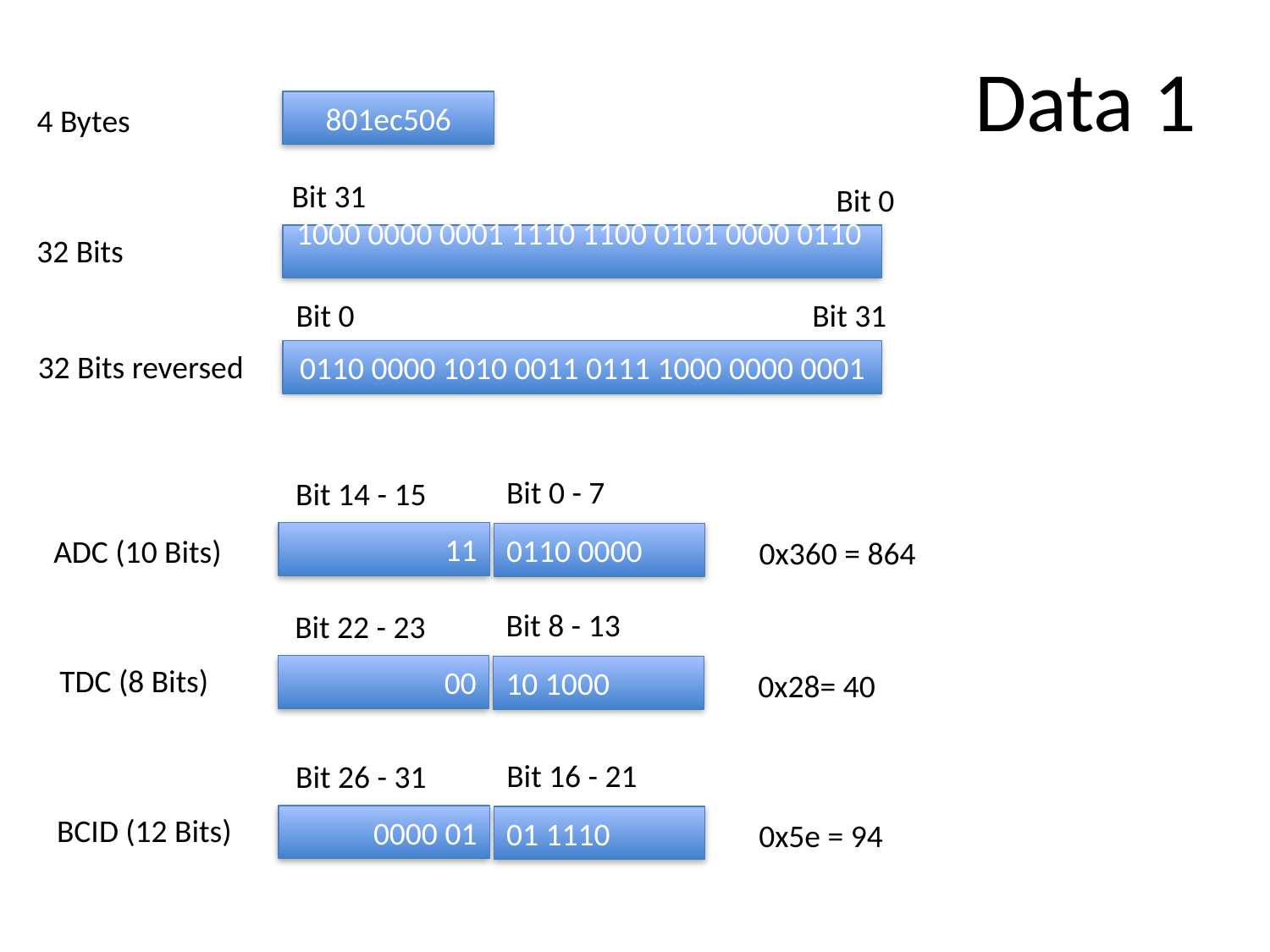

Data 1
801ec506
4 Bytes
Bit 31
Bit 0
32 Bits
1000 0000 0001 1110 1100 0101 0000 0110
Bit 0
Bit 31
32 Bits reversed
0110 0000 1010 0011 0111 1000 0000 0001
Bit 0 - 7
Bit 14 - 15
11
0110 0000
ADC (10 Bits)
0x360 = 864
Bit 8 - 13
Bit 22 - 23
TDC (8 Bits)
00
10 1000
0x28= 40
Bit 16 - 21
Bit 26 - 31
BCID (12 Bits)
0000 01
01 1110
0x5e = 94